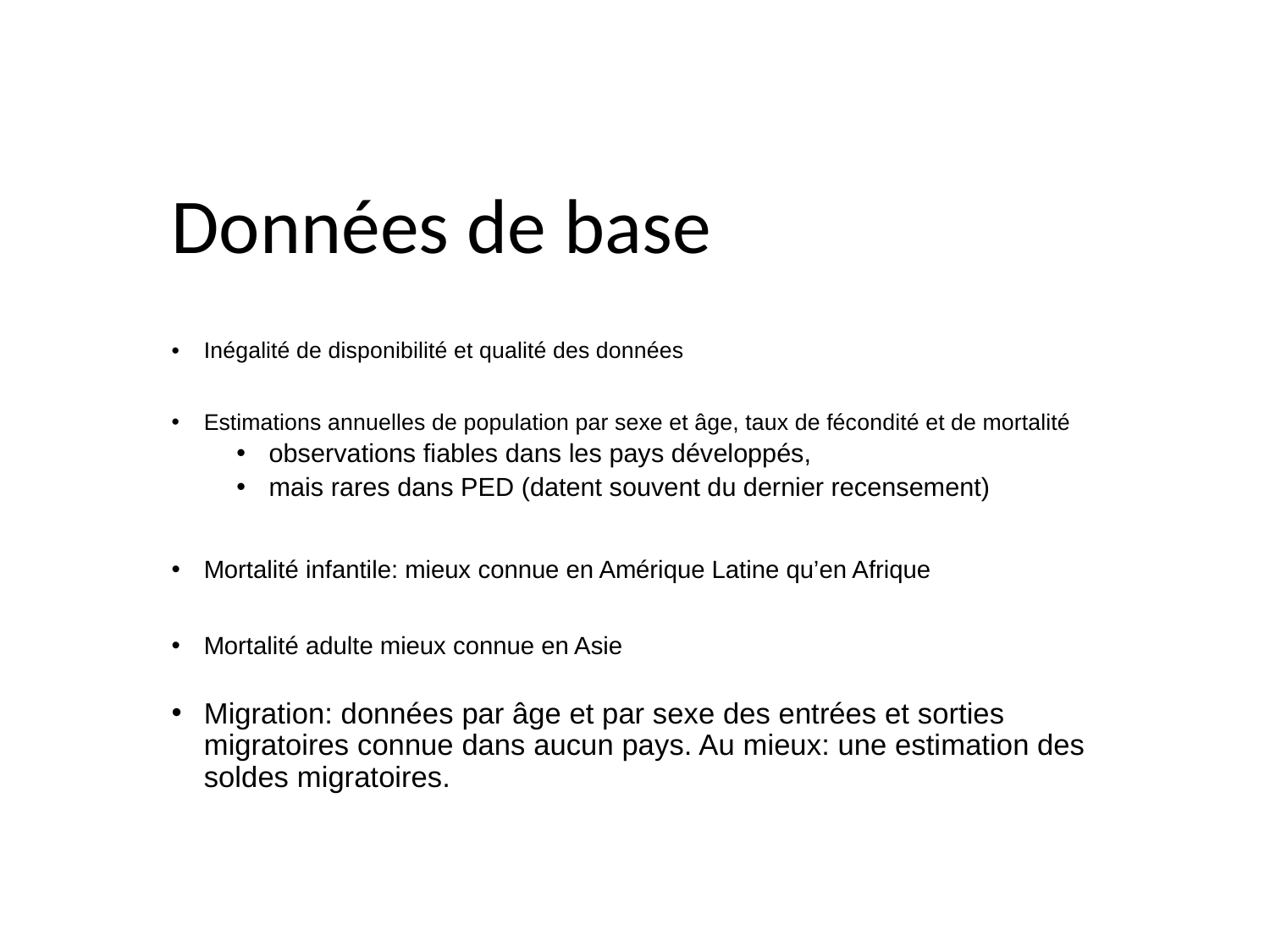

# Données de base
Inégalité de disponibilité et qualité des données

Estimations annuelles de population par sexe et âge, taux de fécondité et de mortalité
observations fiables dans les pays développés,
mais rares dans PED (datent souvent du dernier recensement)

Mortalité infantile: mieux connue en Amérique Latine qu’en Afrique

Mortalité adulte mieux connue en Asie

Migration: données par âge et par sexe des entrées et sorties migratoires connue dans aucun pays. Au mieux: une estimation des soldes migratoires.